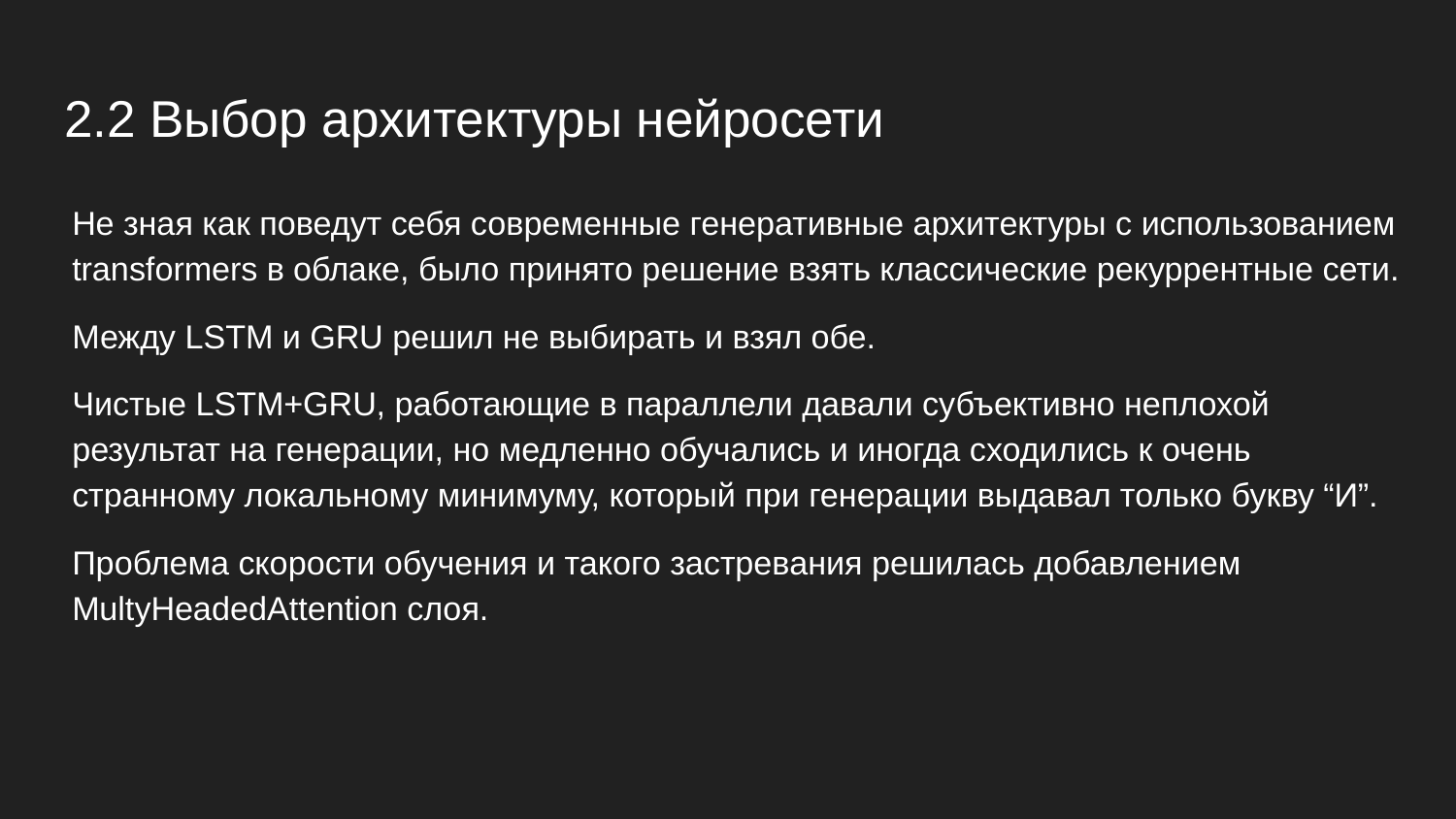

# 2.2 Выбор архитектуры нейросети
Не зная как поведут себя современные генеративные архитектуры с использованием transformers в облаке, было принято решение взять классические рекуррентные сети.
Между LSTM и GRU решил не выбирать и взял обе.
Чистые LSTM+GRU, работающие в параллели давали субъективно неплохой результат на генерации, но медленно обучались и иногда сходились к очень странному локальному минимуму, который при генерации выдавал только букву “И”.
Проблема скорости обучения и такого застревания решилась добавлением MultyHeadedAttention слоя.